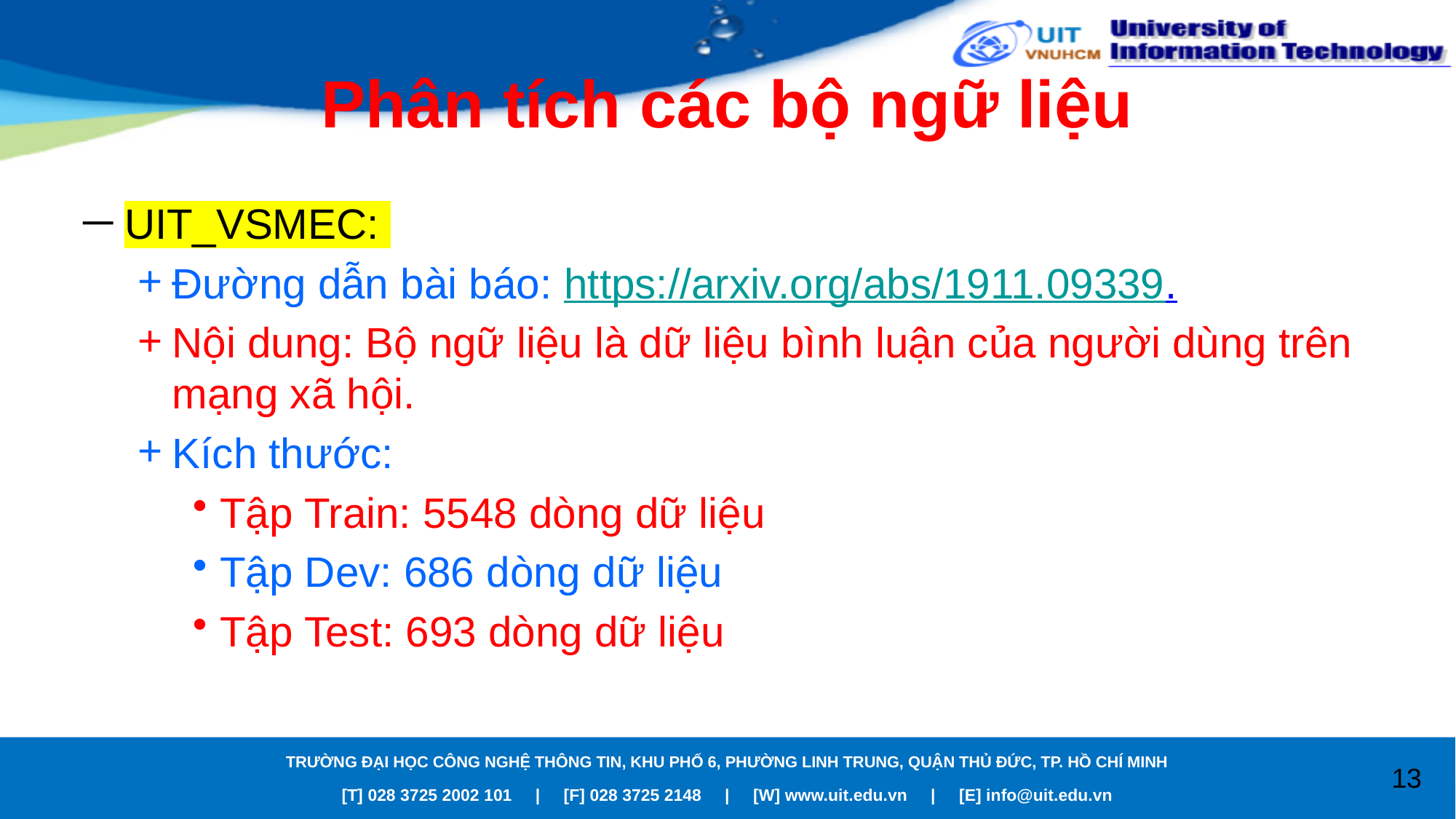

# Phân tích các bộ ngữ liệu
UIT_VSMEC:
Đường dẫn bài báo: https://arxiv.org/abs/1911.09339.
Nội dung: Bộ ngữ liệu là dữ liệu bình luận của người dùng trên mạng xã hội.
Kích thước:
Tập Train: 5548 dòng dữ liệu
Tập Dev: 686 dòng dữ liệu
Tập Test: 693 dòng dữ liệu